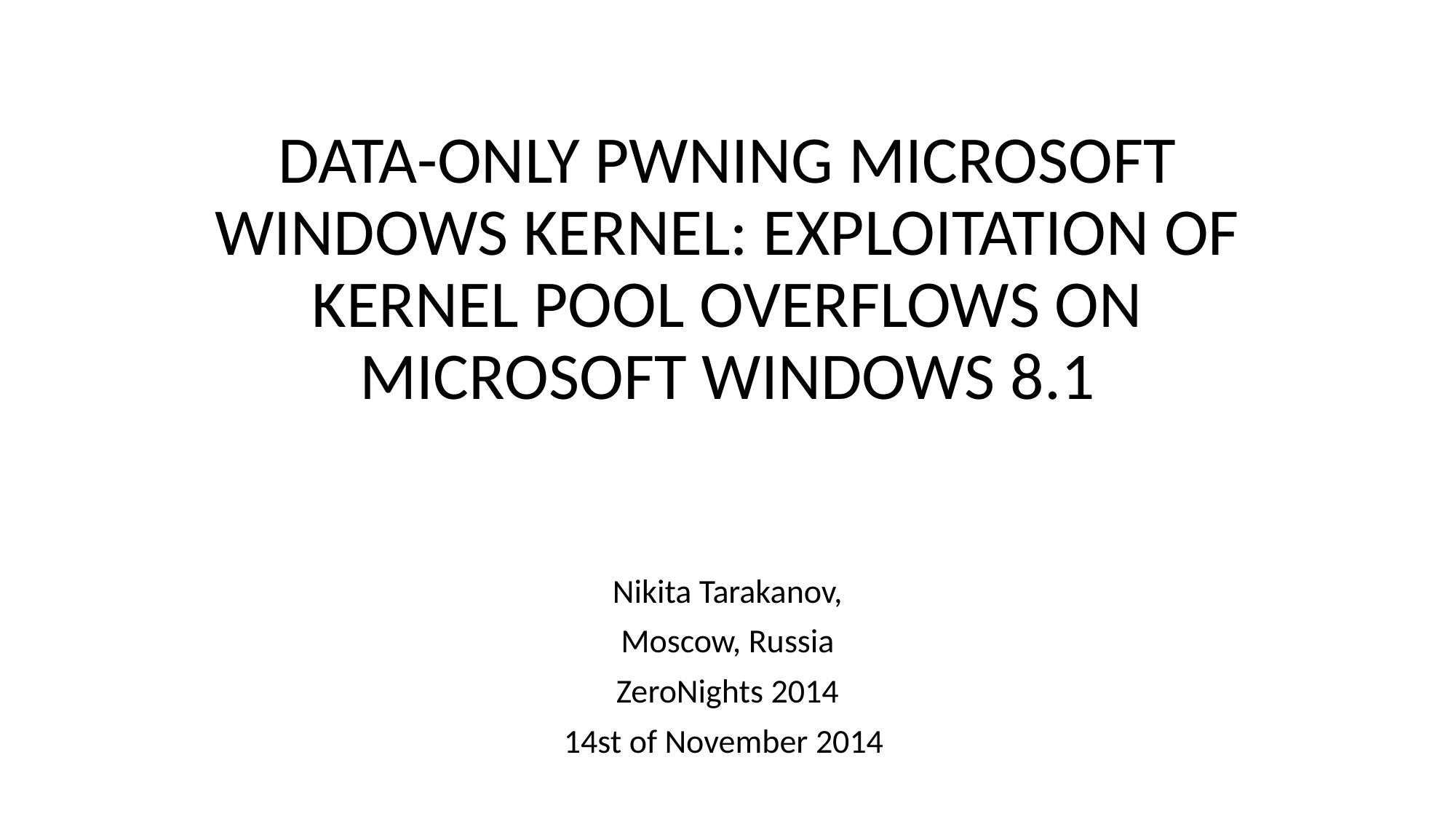

# DATA-ONLY PWNING MICROSOFT WINDOWS KERNEL: EXPLOITATION OF KERNEL POOL OVERFLOWS ON MICROSOFT WINDOWS 8.1
Nikita Tarakanov,
Moscow, Russia
ZeroNights 2014
14st of November 2014